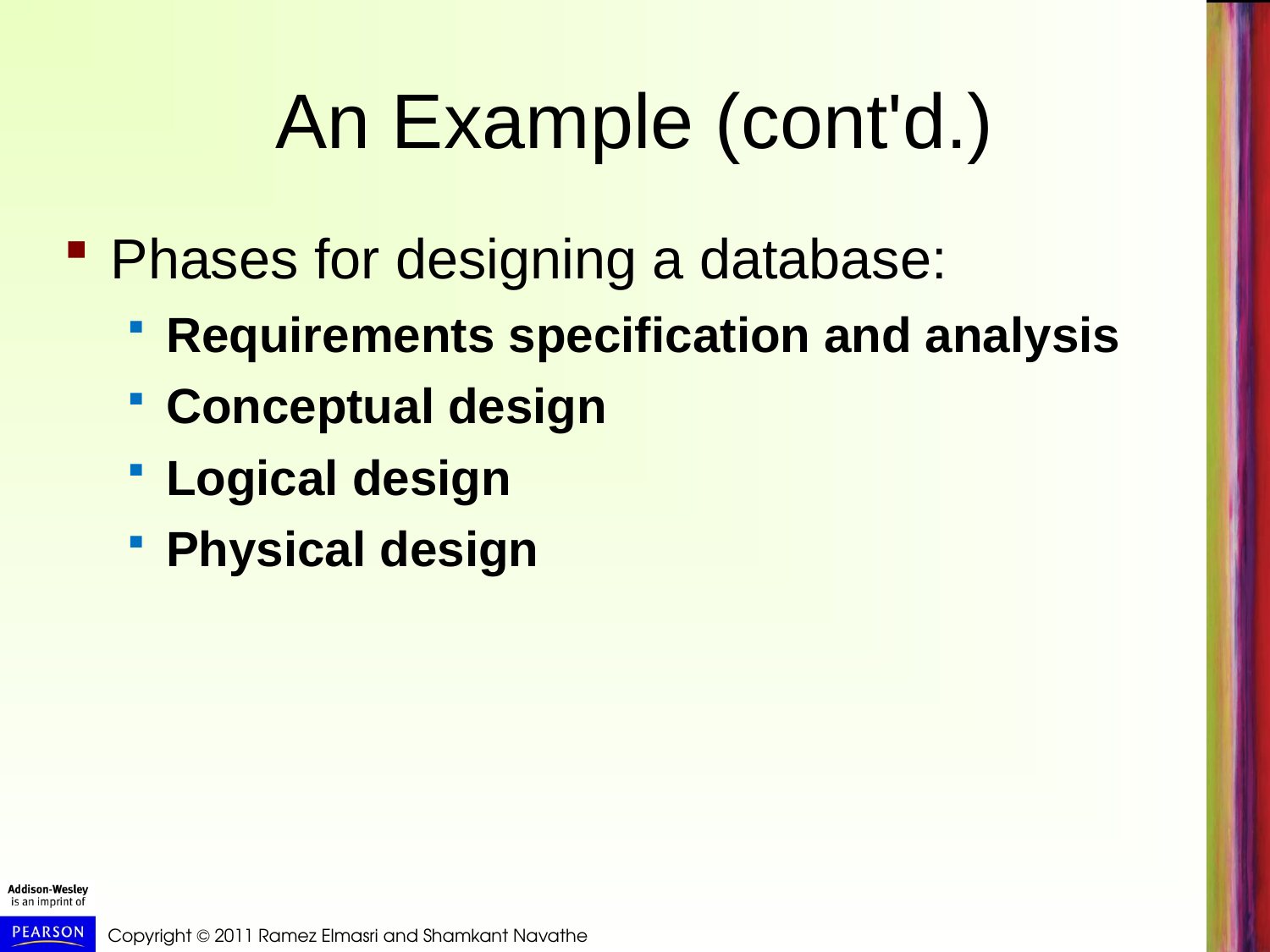

An Example (cont'd.)
Phases for designing a database:
Requirements specification and analysis
Conceptual design
Logical design
Physical design